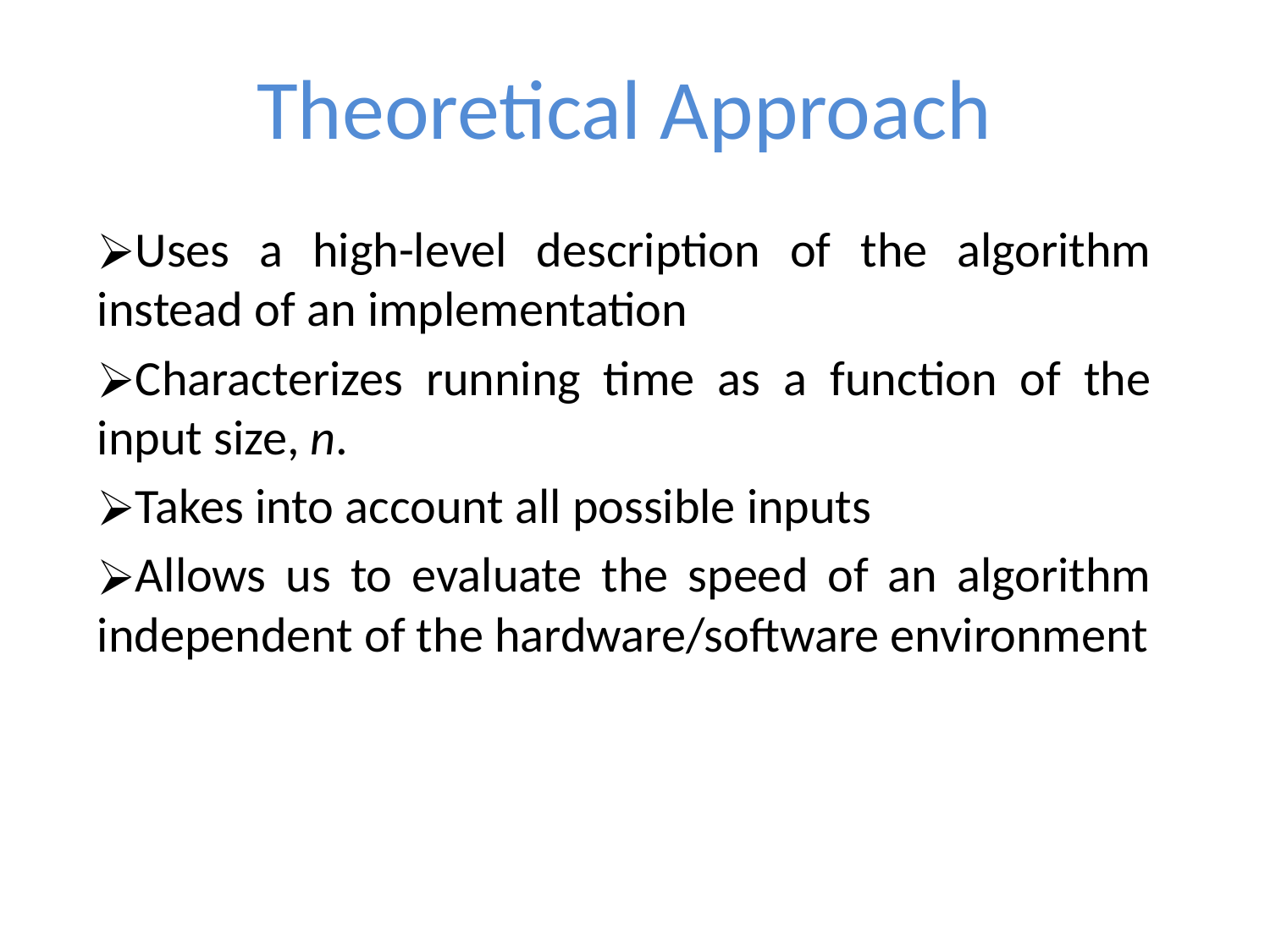

# Theoretical Approach
Uses a high-level description of the algorithm instead of an implementation
Characterizes running time as a function of the input size, n.
Takes into account all possible inputs
Allows us to evaluate the speed of an algorithm independent of the hardware/software environment